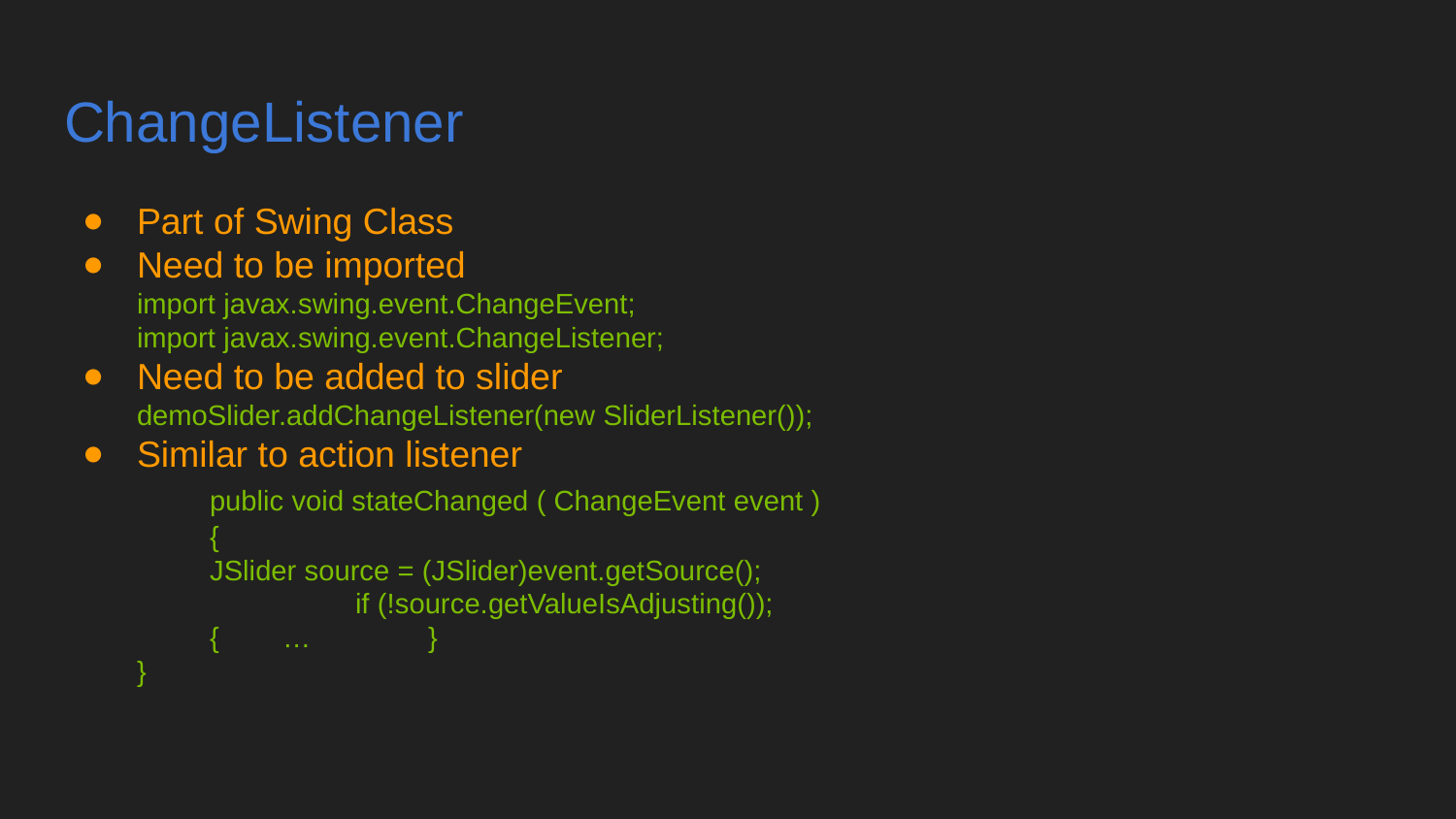

# ChangeListener
Part of Swing Class
Need to be imported
import javax.swing.event.ChangeEvent;
import javax.swing.event.ChangeListener;
Need to be added to slider
demoSlider.addChangeListener(new SliderListener());
Similar to action listener
	public void stateChanged ( ChangeEvent event )
	{
JSlider source = (JSlider)event.getSource();
		if (!source.getValueIsAdjusting());
{	…	}
}